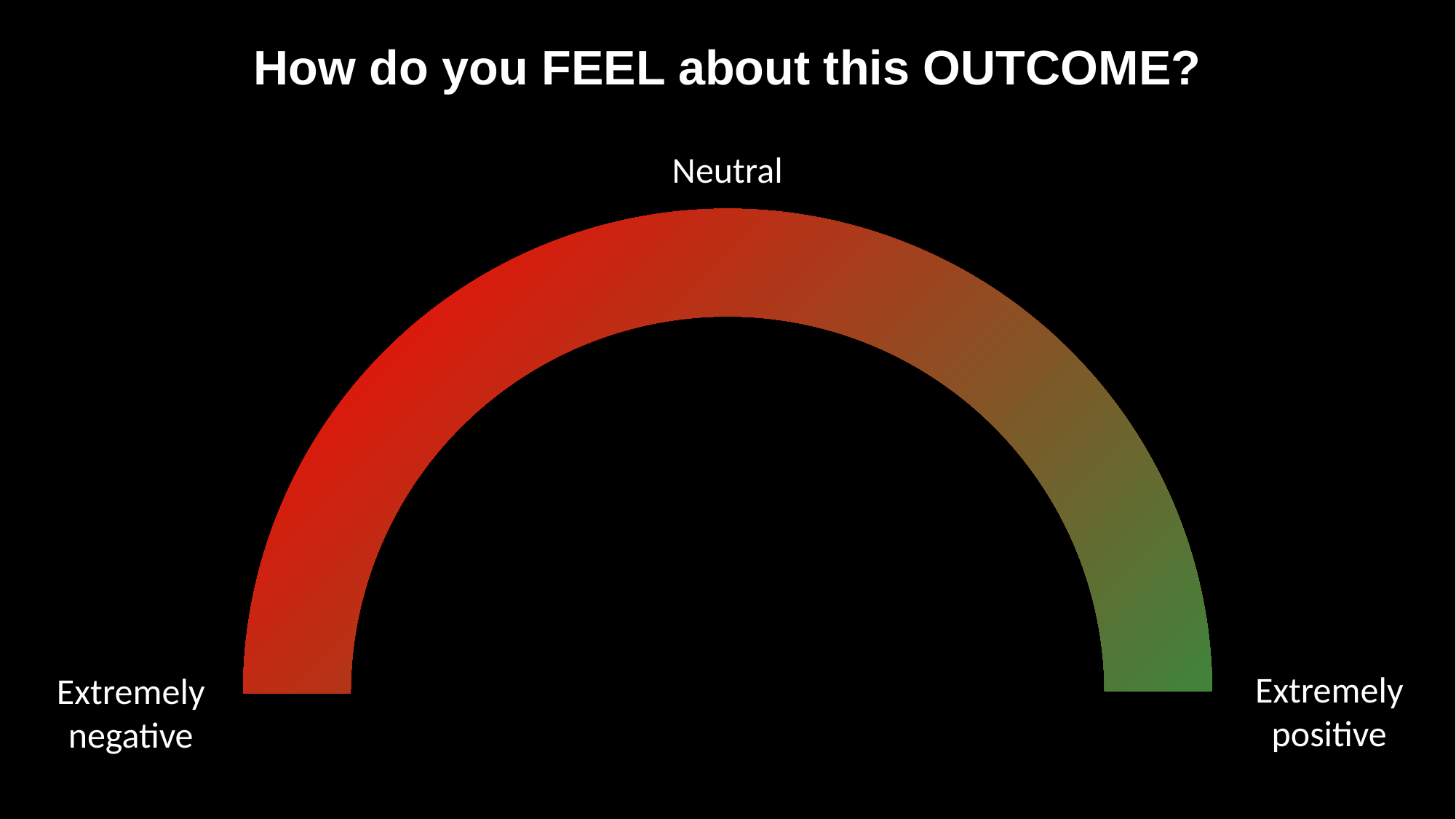

How do you FEEL about this OUTCOME?
Neutral

Extremely positive
Extremely negative